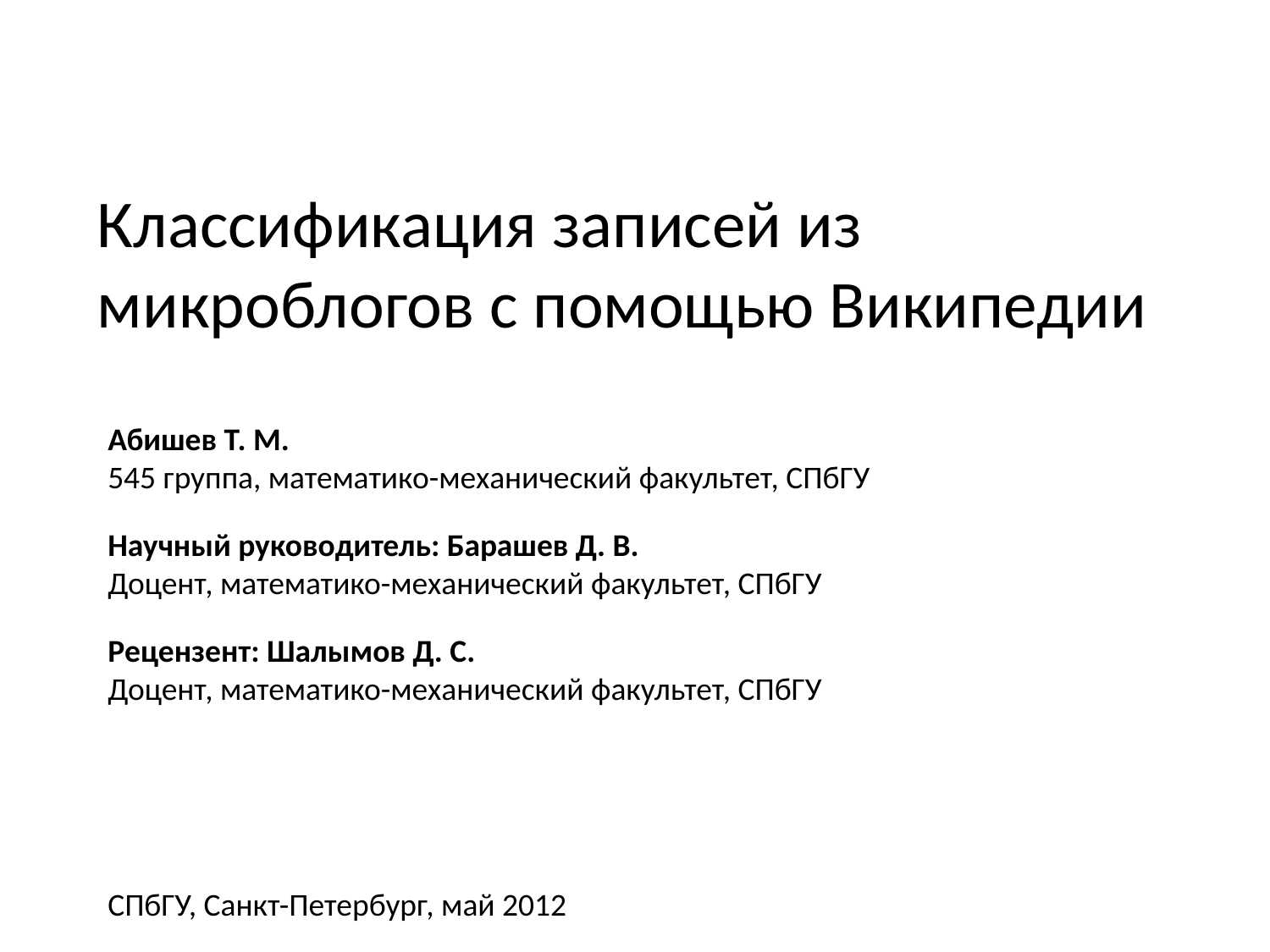

# Классификация записей из микроблогов с помощью Википедии
Абишев Т. М.
545 группа, математико-механический факультет, СПбГУ
Научный руководитель: Барашев Д. В.
Доцент, математико-механический факультет, СПбГУ
Рецензент: Шалымов Д. С.
Доцент, математико-механический факультет, СПбГУ
СПбГУ, Санкт-Петербург, май 2012